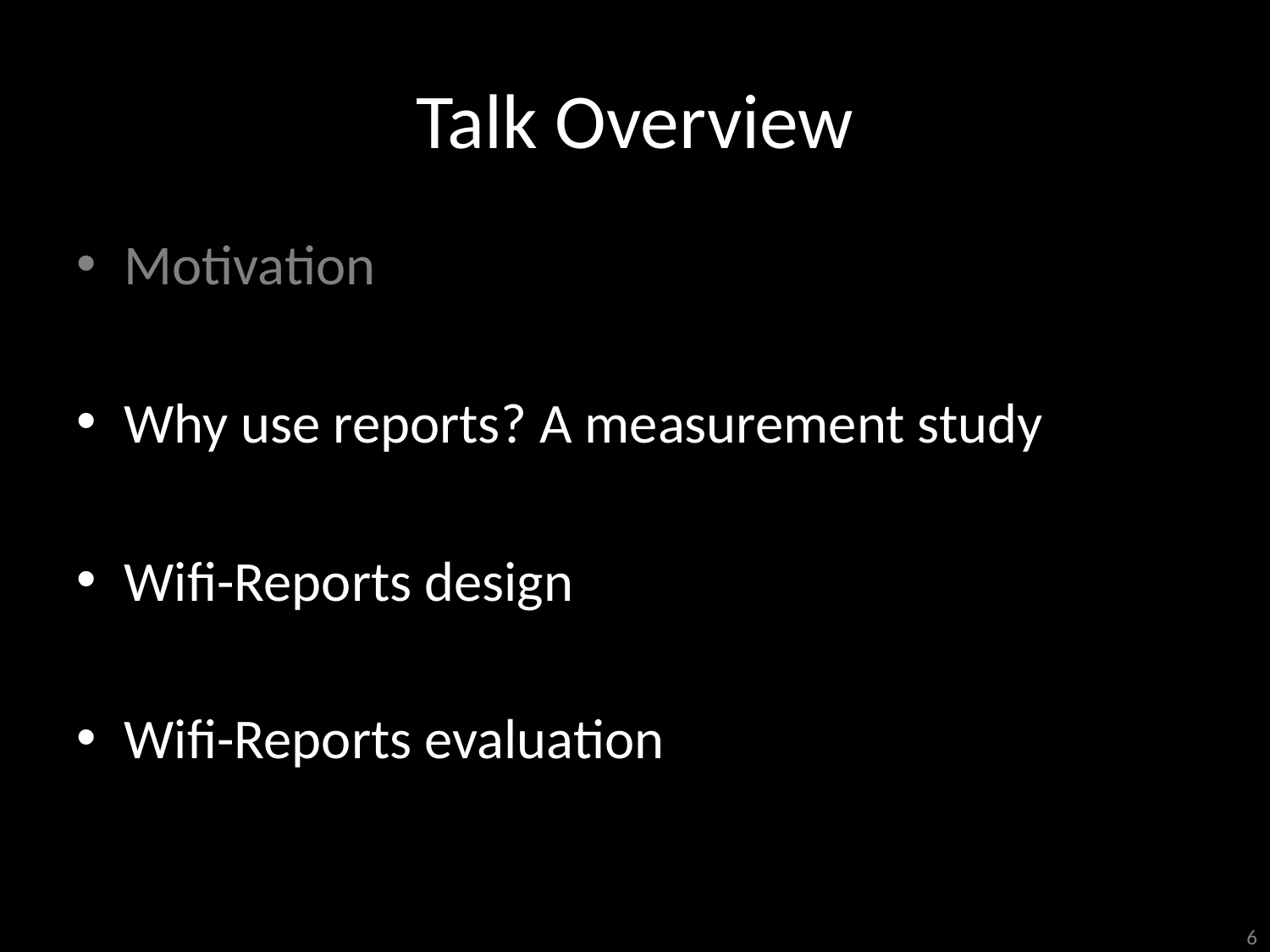

# Talk Overview
Motivation

Why use reports? A measurement study

Wifi-Reports design

Wifi-Reports evaluation
6